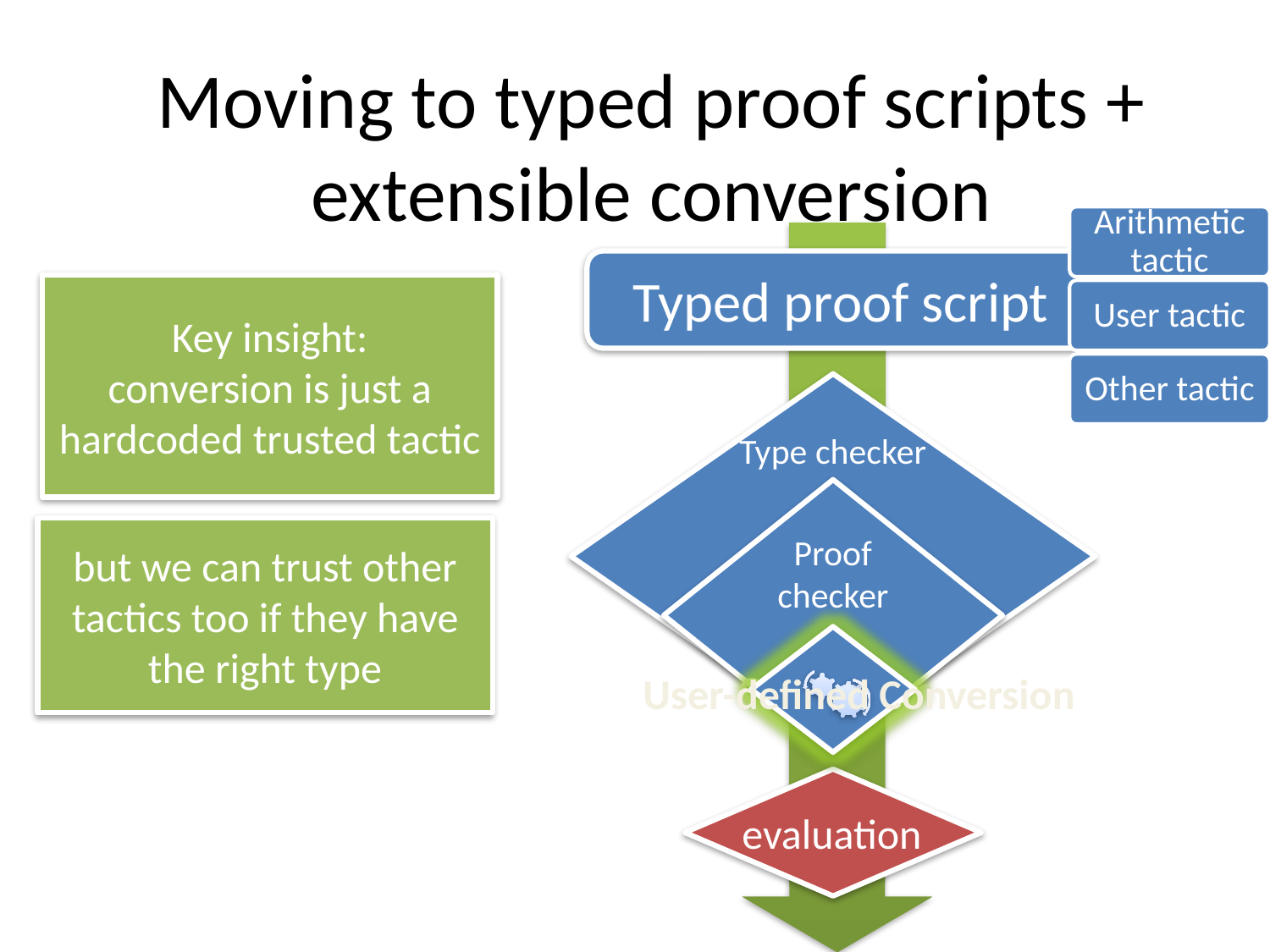

Moving to typed proof scripts +
extensible conversion
Arithmetic tactic
User tactic

Typed proof script
Key insight:
conversion is just a hardcoded trusted tactic
Other tactic

Type checker

Proof checker

but we can trust other tactics too if they have the right type

User-defined Conversion

Conversion

evaluation